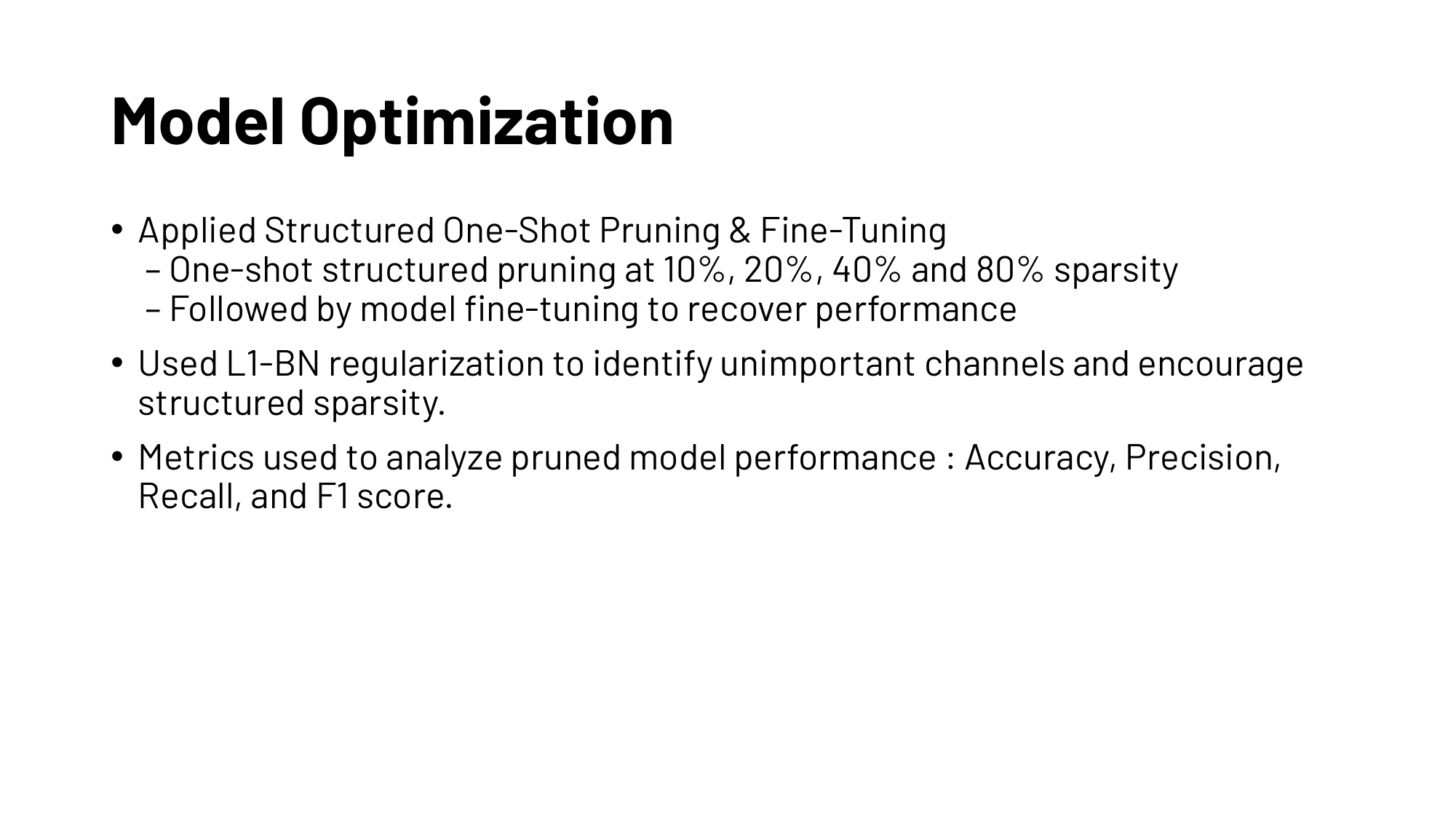

# Model Optimization
Applied Structured One-Shot Pruning & Fine-Tuning
 – One-shot structured pruning at 10%, 20%, 40% and 80% sparsity
 – Followed by model fine-tuning to recover performance
Used L1-BN regularization to identify unimportant channels and encourage structured sparsity.
Metrics used to analyze pruned model performance : Accuracy, Precision, Recall, and F1 score.